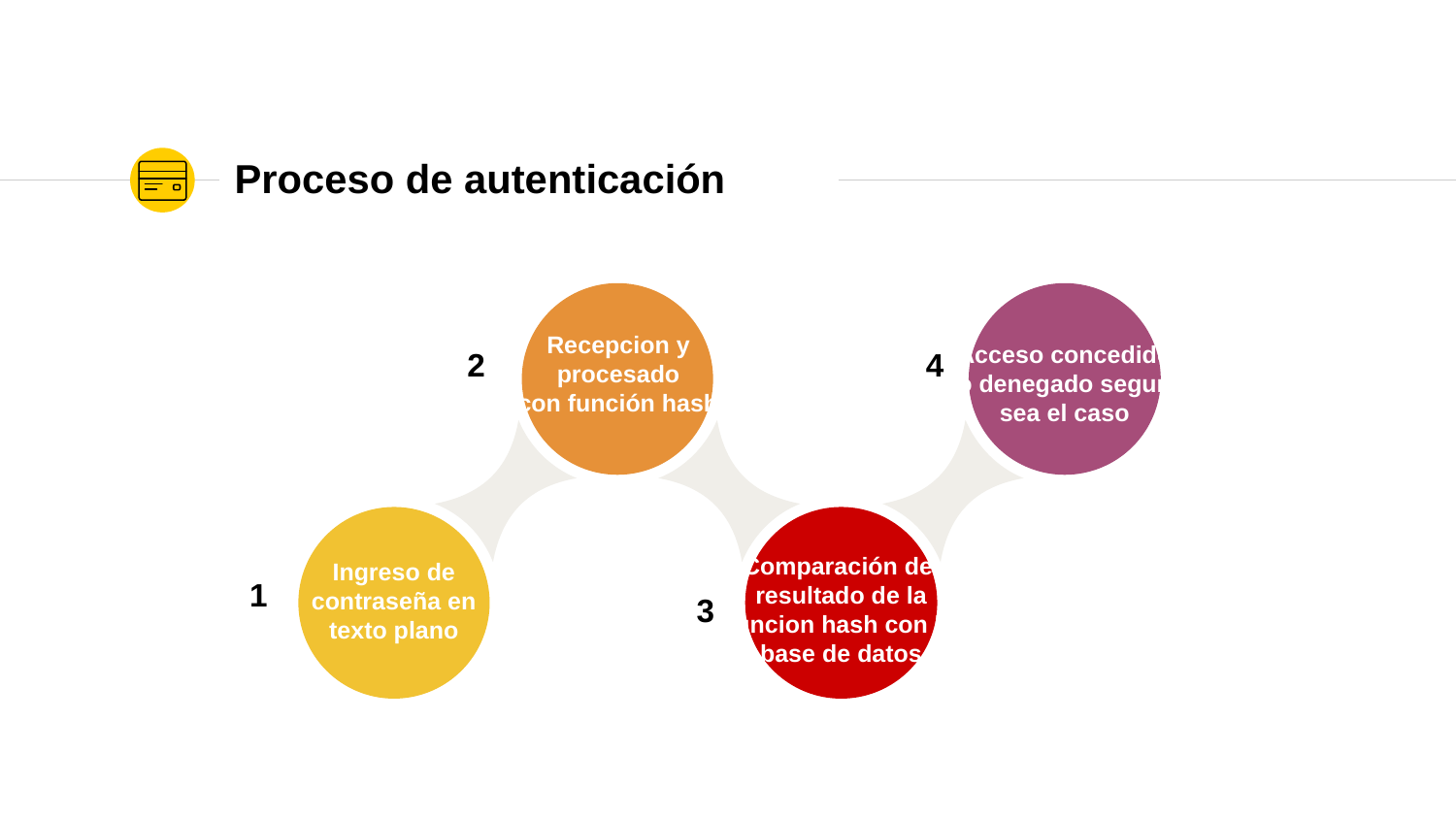

# Proceso de autenticación

4
2
Recepcion y
procesado
con función hash
Acceso concedido
o denegado segun
sea el caso
Ingreso de
contraseña en
texto plano
1
Comparación del
resultado de la
funcion hash con la
base de datos
3
16